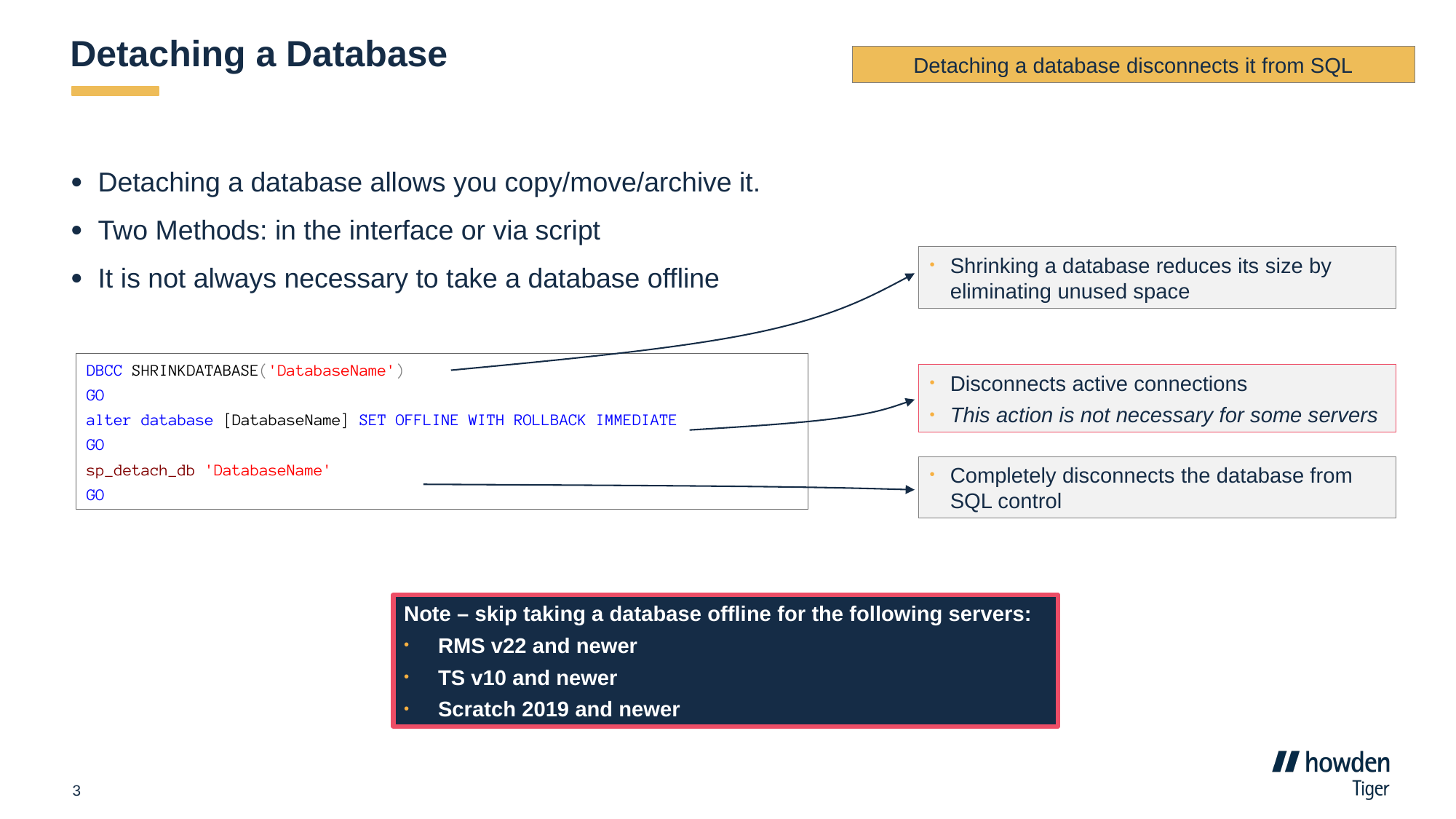

# Detaching a Database
Detaching a database disconnects it from SQL
Detaching a database allows you copy/move/archive it.
Two Methods: in the interface or via script
It is not always necessary to take a database offline

Shrinking a database reduces its size by eliminating unused space

DBCC SHRINKDATABASE('DatabaseName')
GO
alter database [DatabaseName] SET OFFLINE WITH ROLLBACK IMMEDIATE
GO
sp_detach_db 'DatabaseName'
GO
Disconnects active connections
This action is not necessary for some servers

Completely disconnects the database from SQL control

Note – skip taking a database offline for the following servers:
RMS v22 and newer
TS v10 and newer
Scratch 2019 and newer